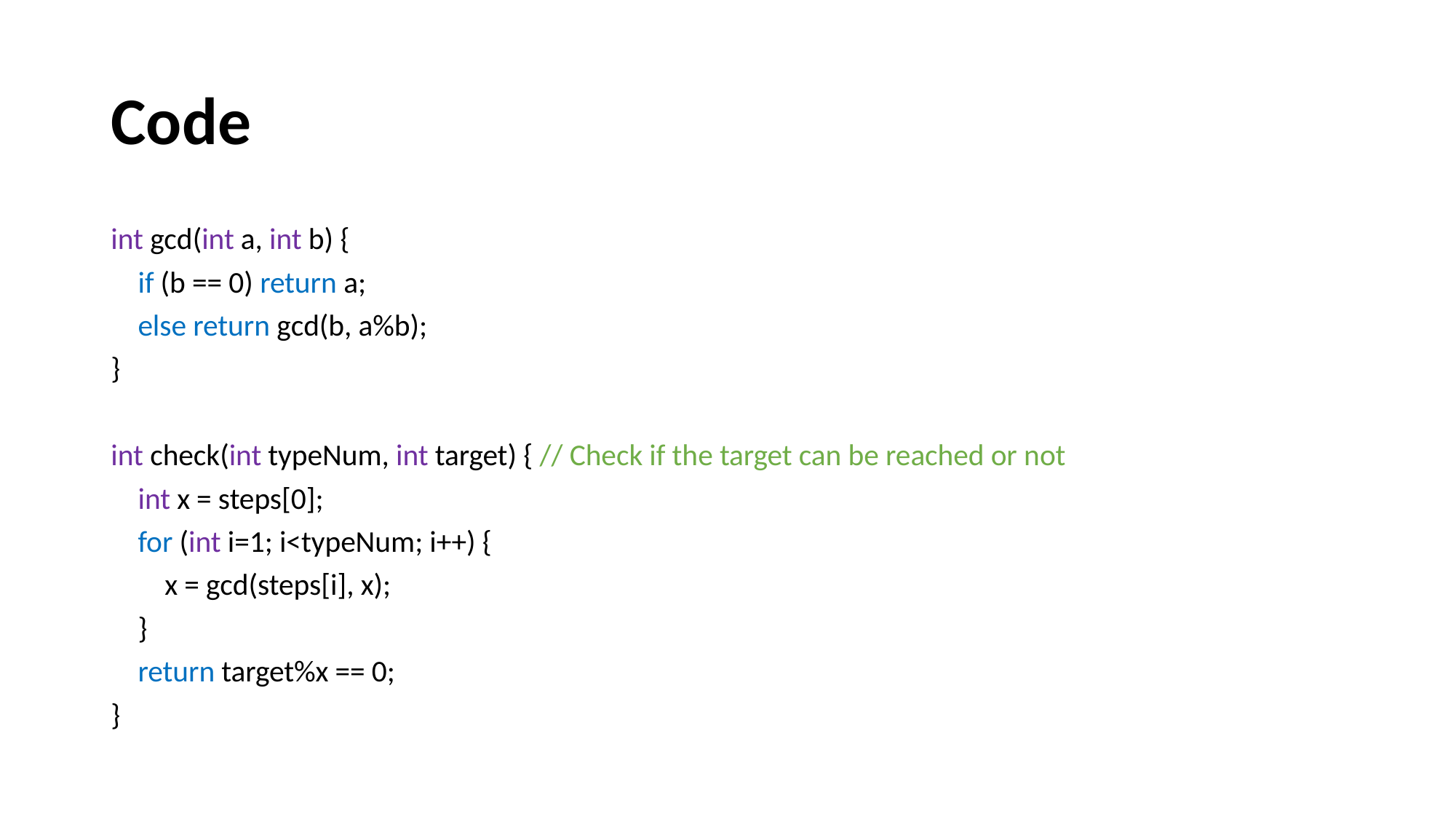

# Code
int gcd(int a, int b) {
    if (b == 0) return a;
    else return gcd(b, a%b);
}

int check(int typeNum, int target) { // Check if the target can be reached or not
    int x = steps[0];
    for (int i=1; i<typeNum; i++) {
        x = gcd(steps[i], x);
    }
    return target%x == 0;
}